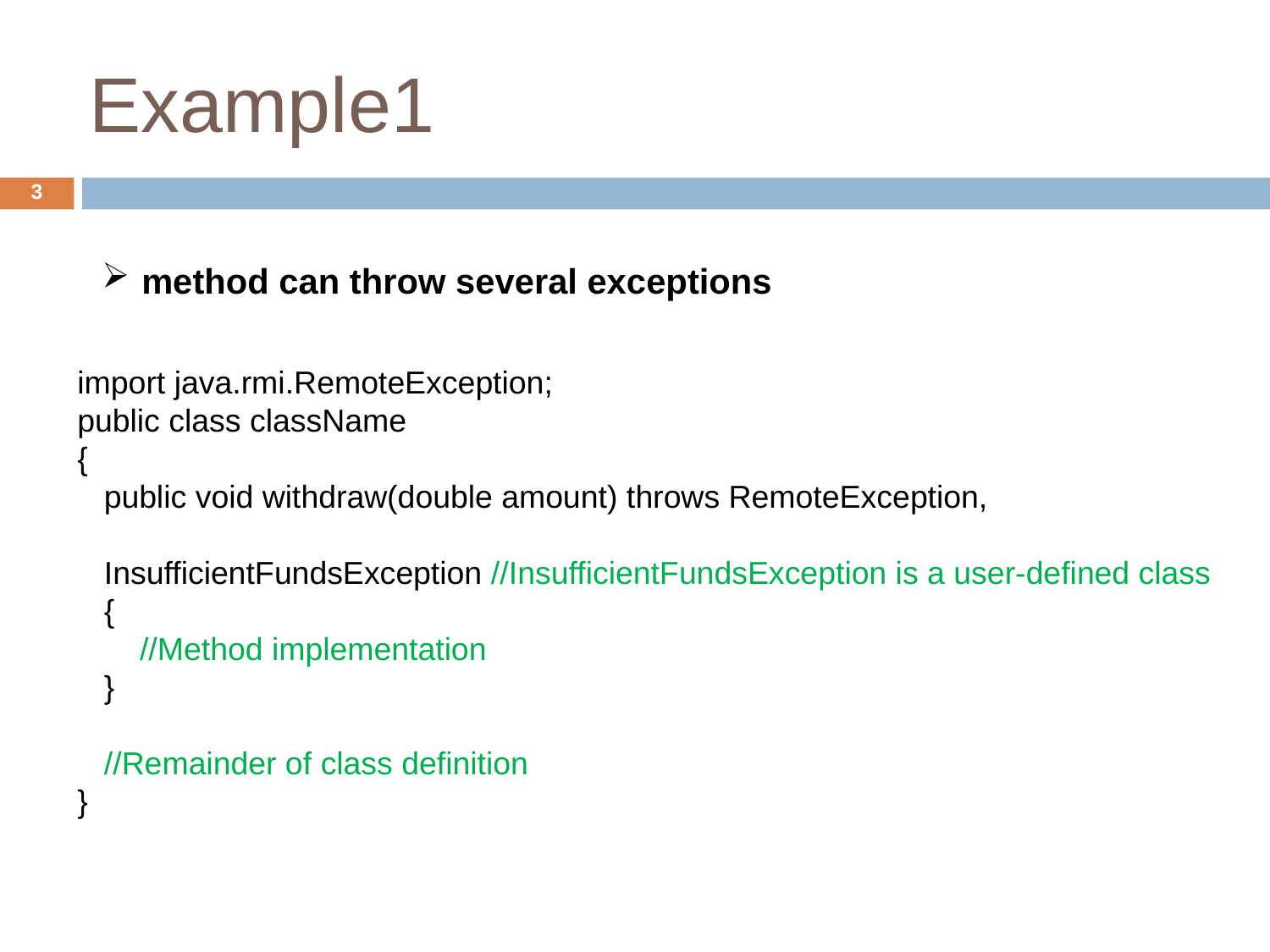

Example1
3
method can throw several exceptions
import java.rmi.RemoteException;
public class className
{
   public void withdraw(double amount) throws RemoteException,

   InsufficientFundsException //InsufficientFundsException is a user-defined class
   {
       //Method implementation
   }

   //Remainder of class definition
}